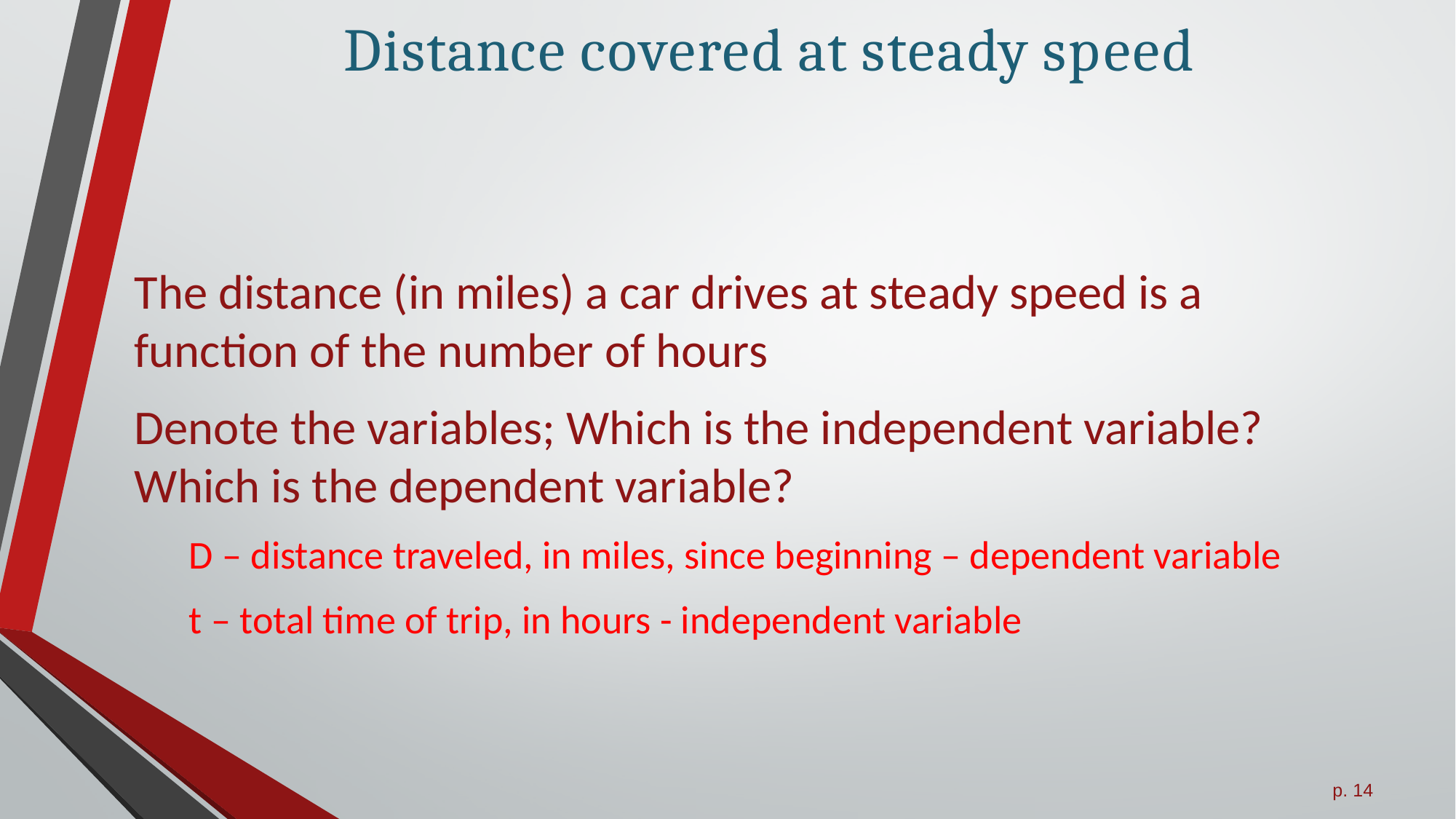

# Distance covered at steady speed
The distance (in miles) a car drives at steady speed is a function of the number of hours
Denote the variables; Which is the independent variable? Which is the dependent variable?
D – distance traveled, in miles, since beginning – dependent variable
t – total time of trip, in hours - independent variable